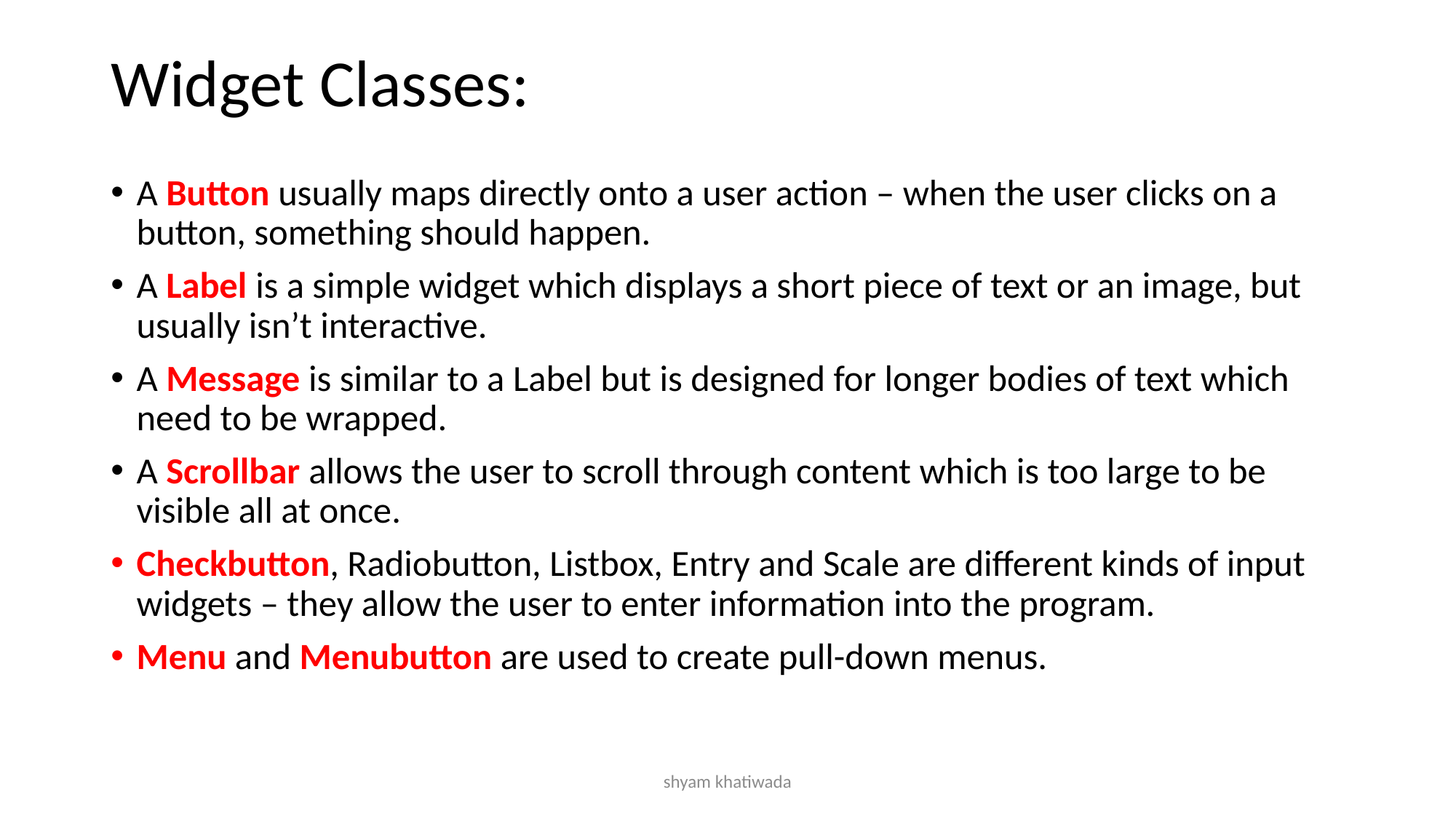

# Widget Classes:
A Button usually maps directly onto a user action – when the user clicks on a button, something should happen.
A Label is a simple widget which displays a short piece of text or an image, but usually isn’t interactive.
A Message is similar to a Label but is designed for longer bodies of text which need to be wrapped.
A Scrollbar allows the user to scroll through content which is too large to be visible all at once.
Checkbutton, Radiobutton, Listbox, Entry and Scale are different kinds of input widgets – they allow the user to enter information into the program.
Menu and Menubutton are used to create pull-down menus.

shyam khatiwada